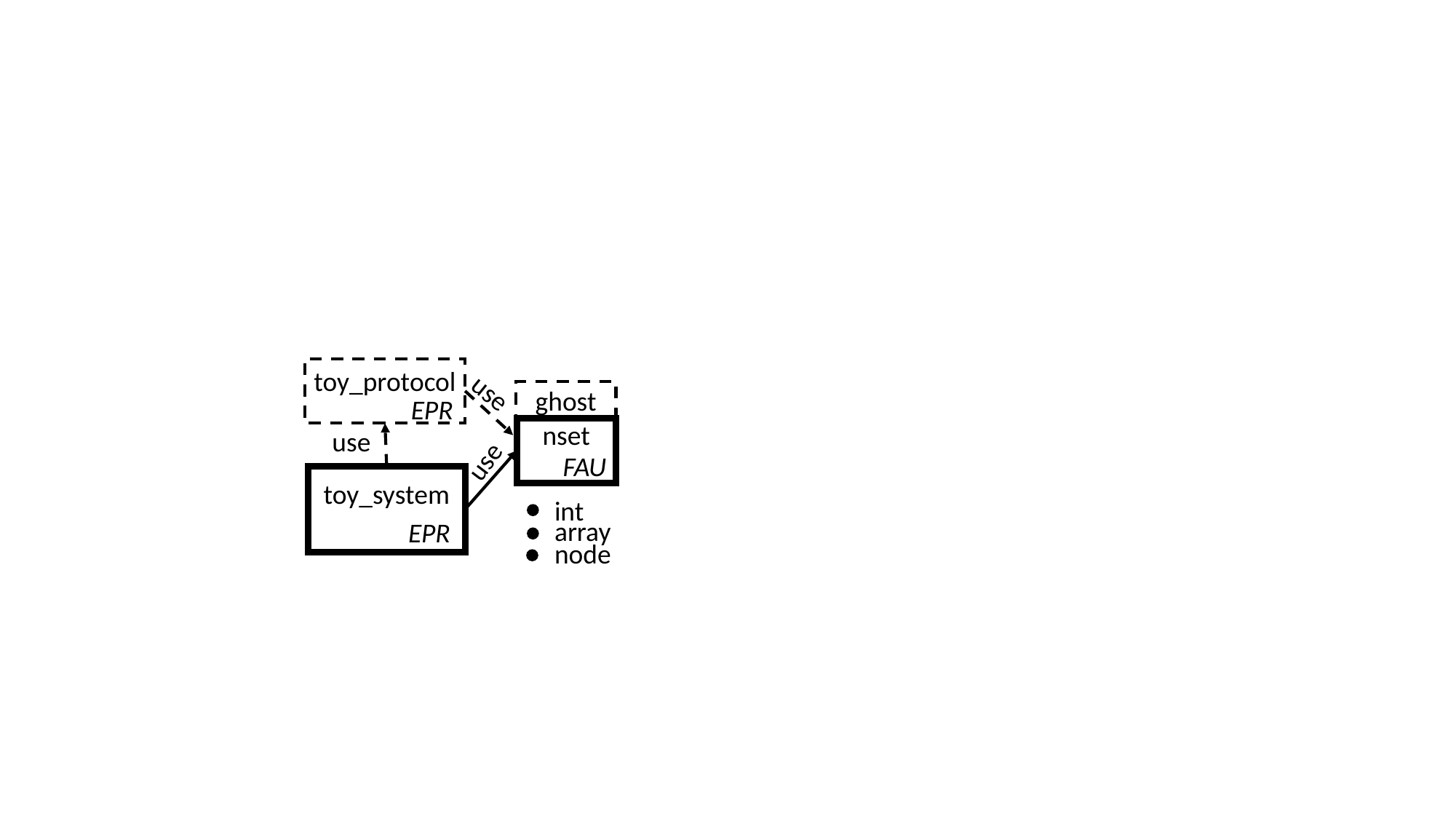

toy_protocol
use
ghost
EPR
nset
use
use
FAU
toy_system
int

array
EPR

node